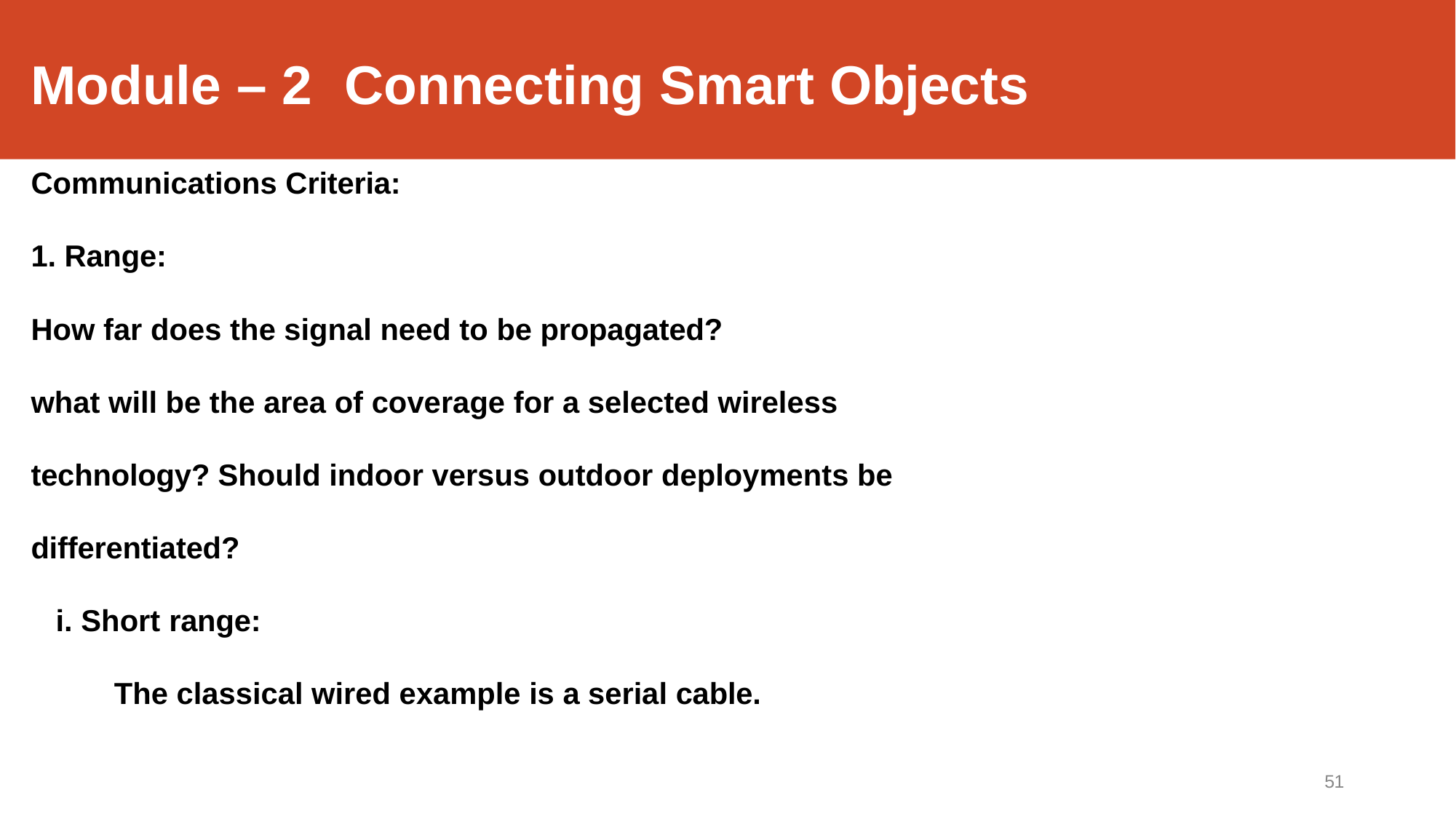

# Module – 2	Connecting Smart Objects
Communications Criteria:
1. Range:
How far does the signal need to be propagated?
what will be the area of coverage for a selected wireless technology? Should indoor versus outdoor deployments be differentiated?
i. Short range:
The classical wired example is a serial cable.
51